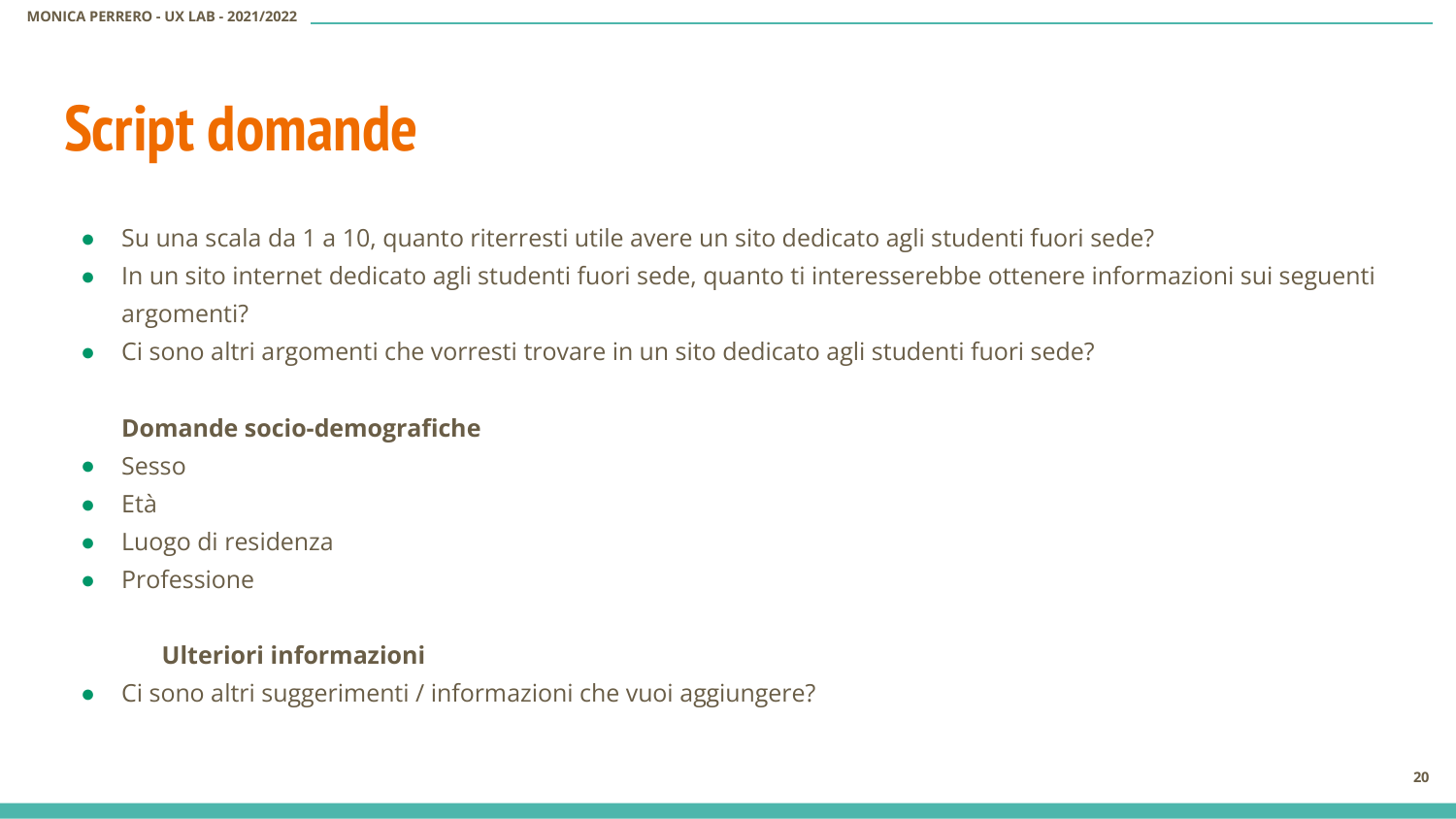

# Script domande
Su una scala da 1 a 10, quanto riterresti utile avere un sito dedicato agli studenti fuori sede?
In un sito internet dedicato agli studenti fuori sede, quanto ti interesserebbe ottenere informazioni sui seguenti argomenti?
Ci sono altri argomenti che vorresti trovare in un sito dedicato agli studenti fuori sede?

Domande socio-demografiche
Sesso
Età
Luogo di residenza
Professione

	Ulteriori informazioni
Ci sono altri suggerimenti / informazioni che vuoi aggiungere?
20